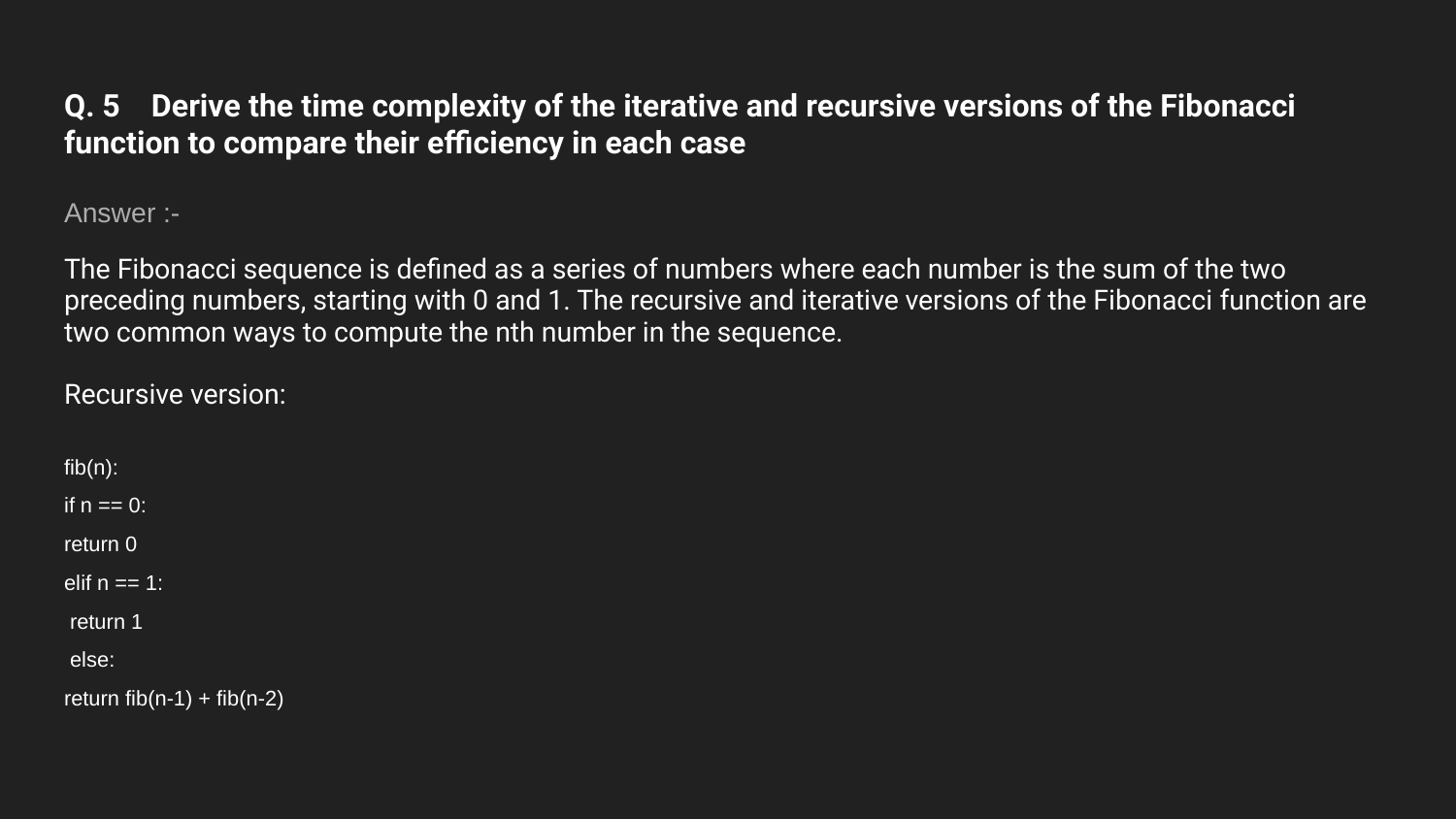

# Q. 5    Derive the time complexity of the iterative and recursive versions of the Fibonacci function to compare their efficiency in each case

Answer :-
The Fibonacci sequence is defined as a series of numbers where each number is the sum of the two preceding numbers, starting with 0 and 1. The recursive and iterative versions of the Fibonacci function are two common ways to compute the nth number in the sequence.
Recursive version:
fib(n):
if n == 0:
return 0
elif n == 1:
 return 1
 else:
return fib(n-1) + fib(n-2)